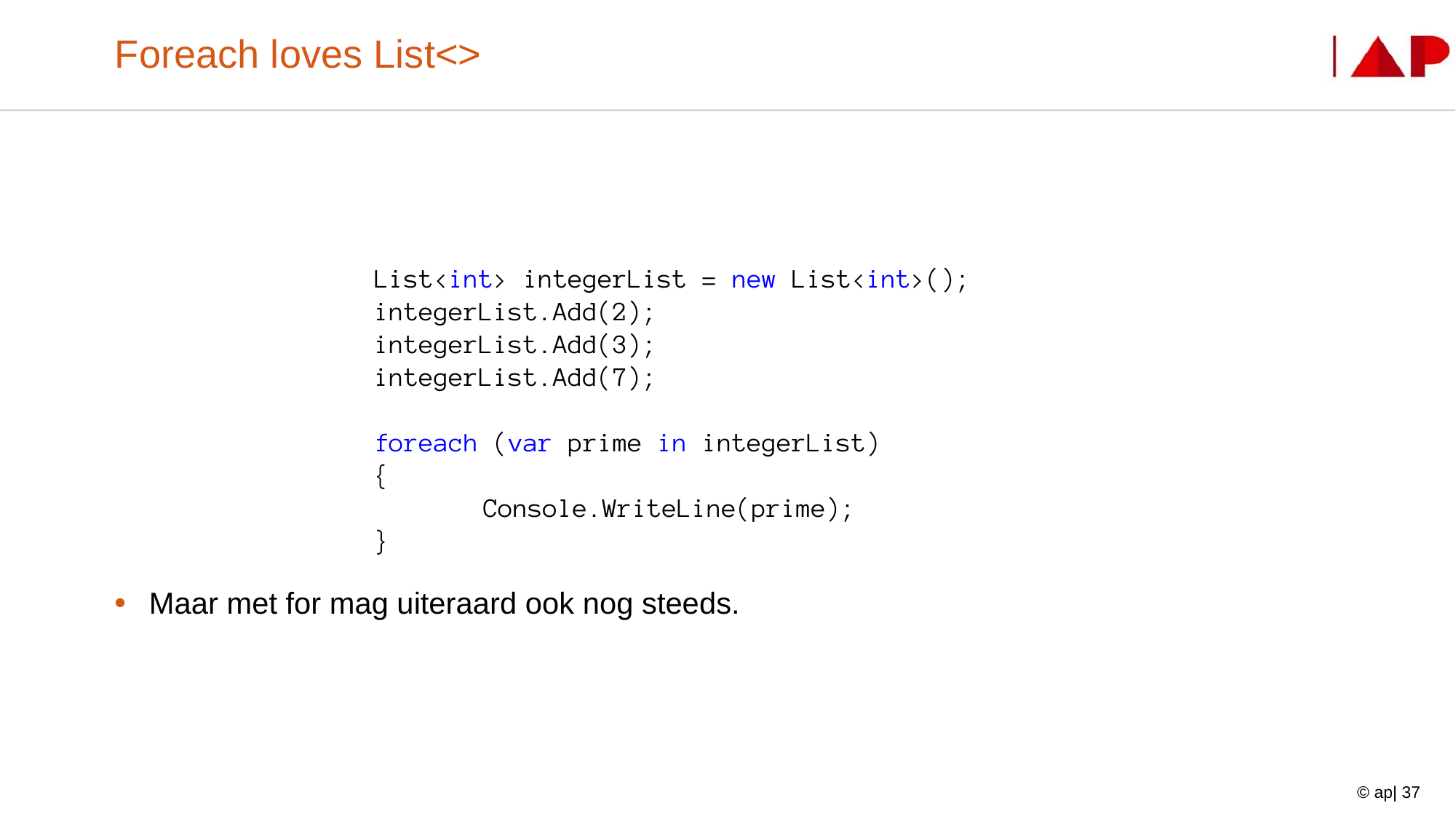

# Foreach loves List<>

Maar met for mag uiteraard ook nog steeds.
List<int> integerList = new List<int>();
integerList.Add(2);
integerList.Add(3);
integerList.Add(7);

foreach (var prime in integerList)
{
	Console.WriteLine(prime);
}
© ap| 37